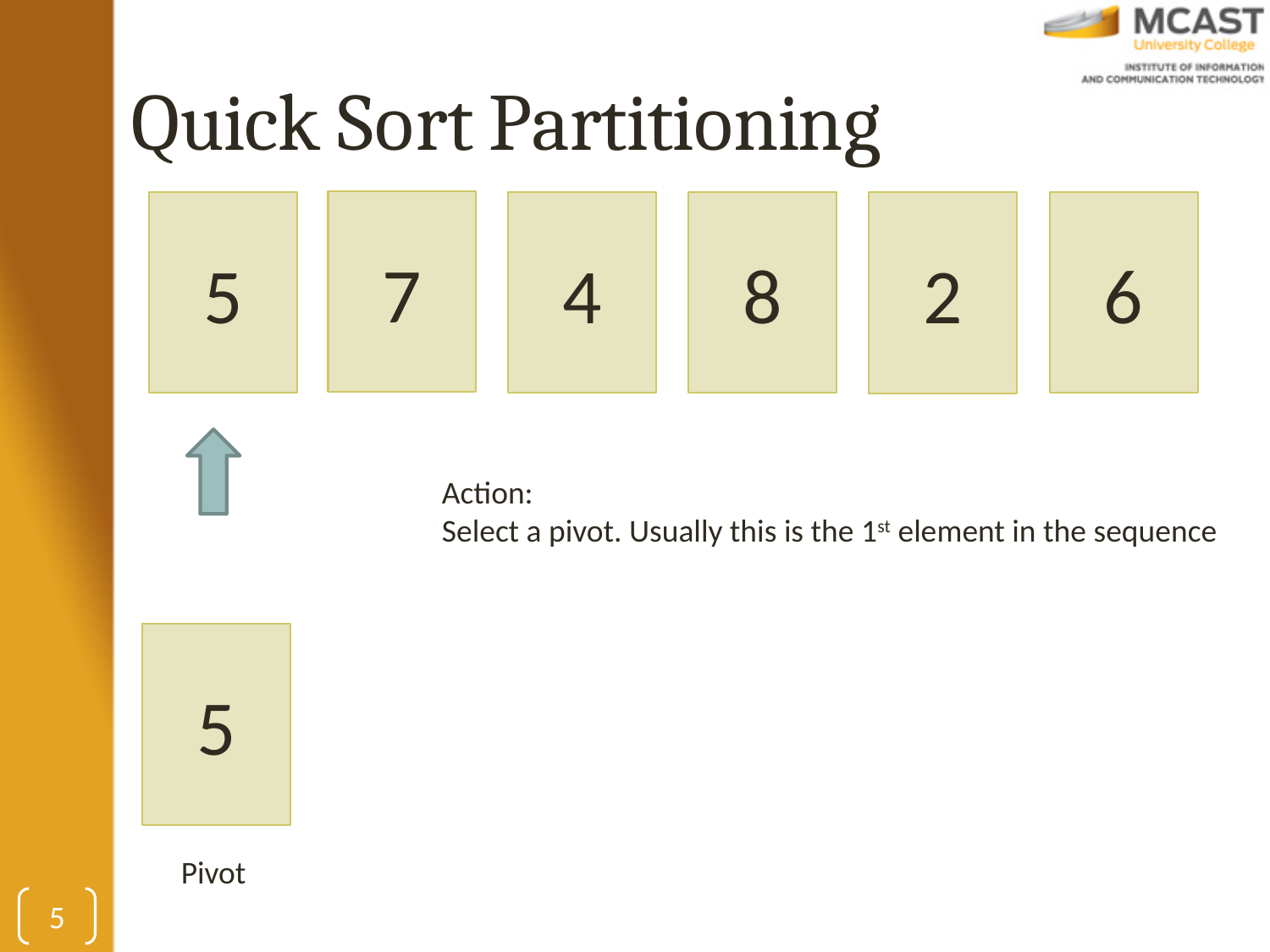

# Quick Sort Partitioning
7
8
6
5
4
2

Action:
Select a pivot. Usually this is the 1st element in the sequence
5
Pivot
5